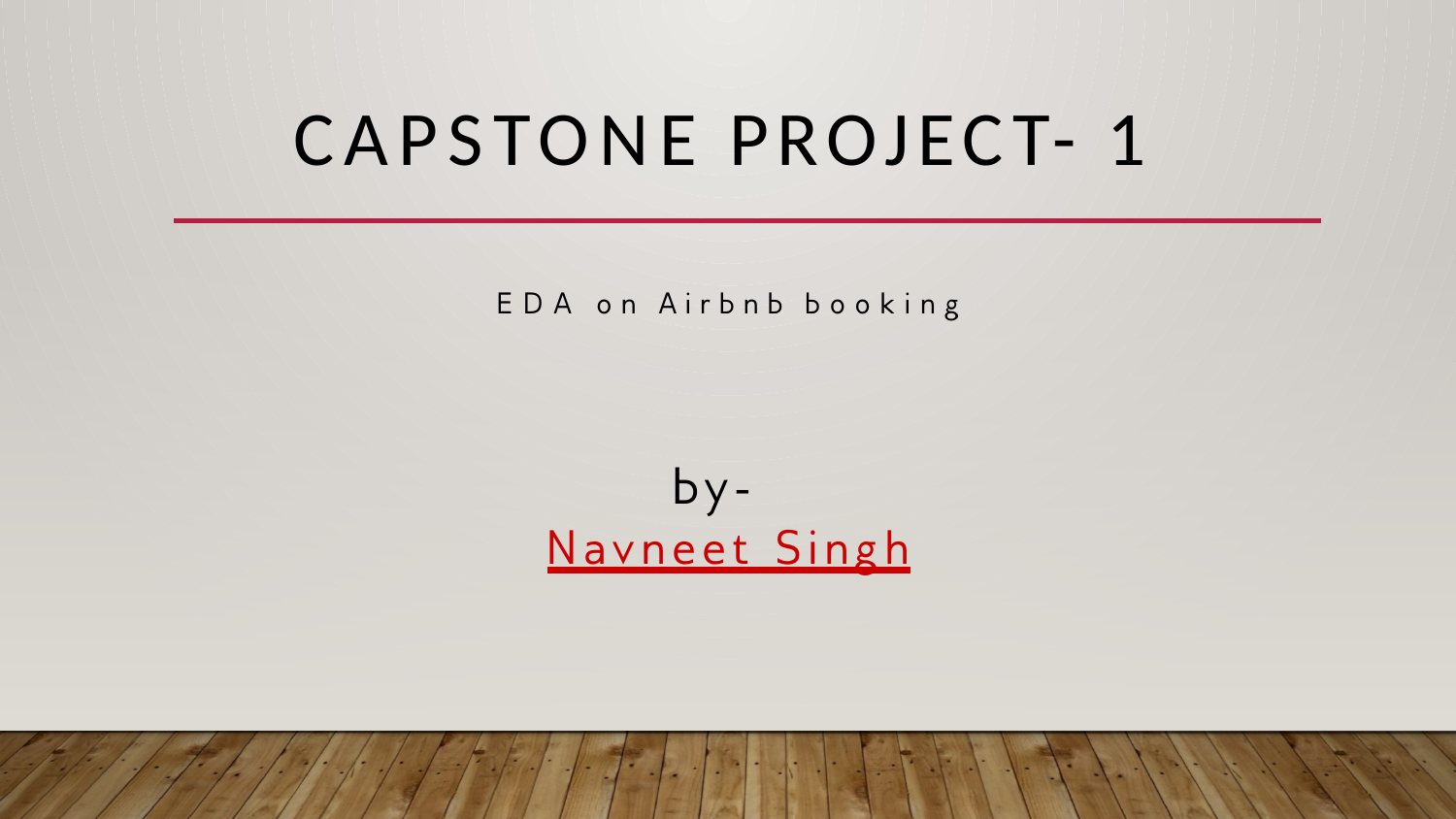

# Capstone Project- 1
EDA on Airbnb booking

by-
Navneet Singh